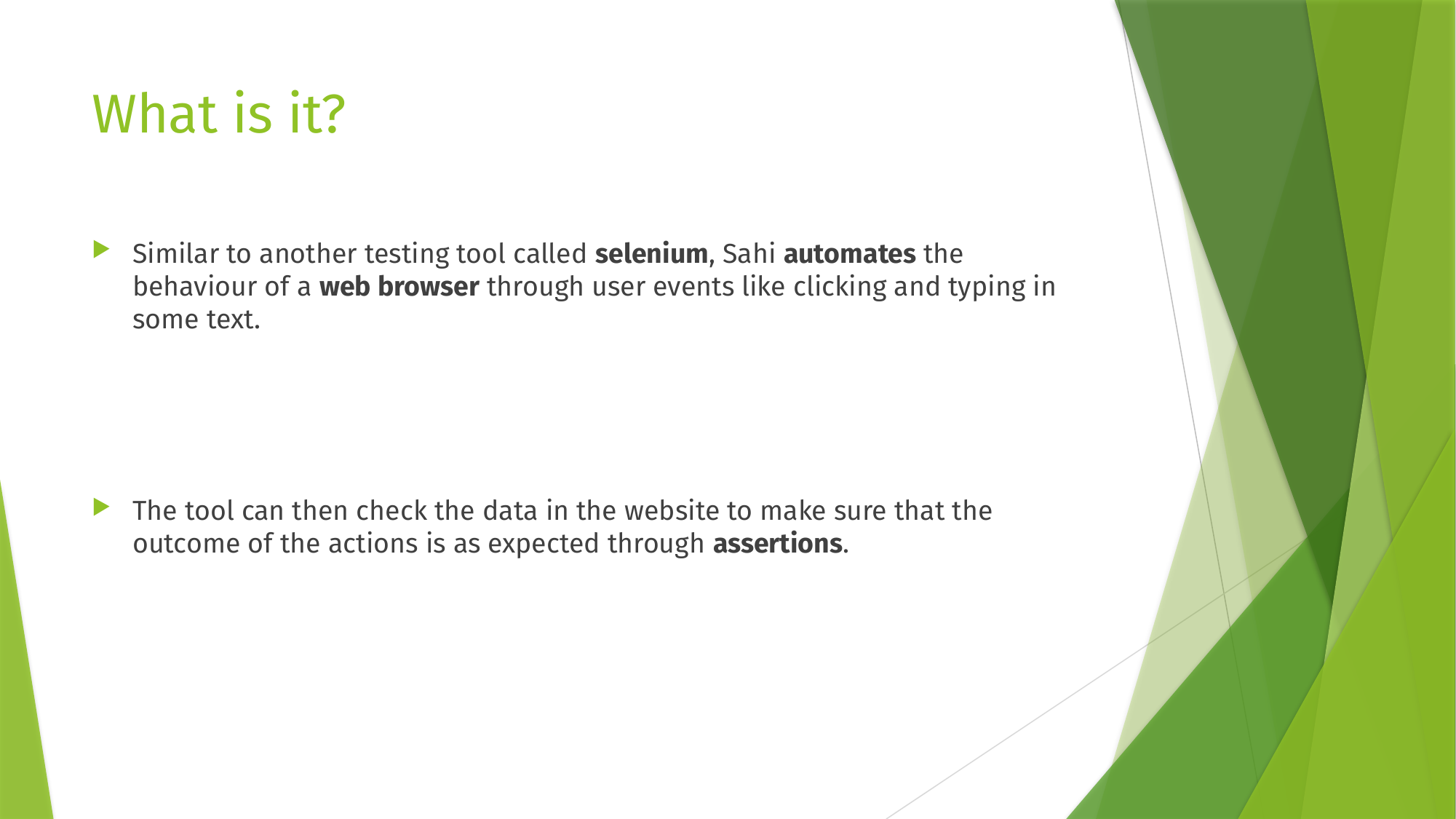

# What is it?
Similar to another testing tool called selenium, Sahi automates the behaviour of a web browser through user events like clicking and typing in some text.

The tool can then check the data in the website to make sure that the outcome of the actions is as expected through assertions.